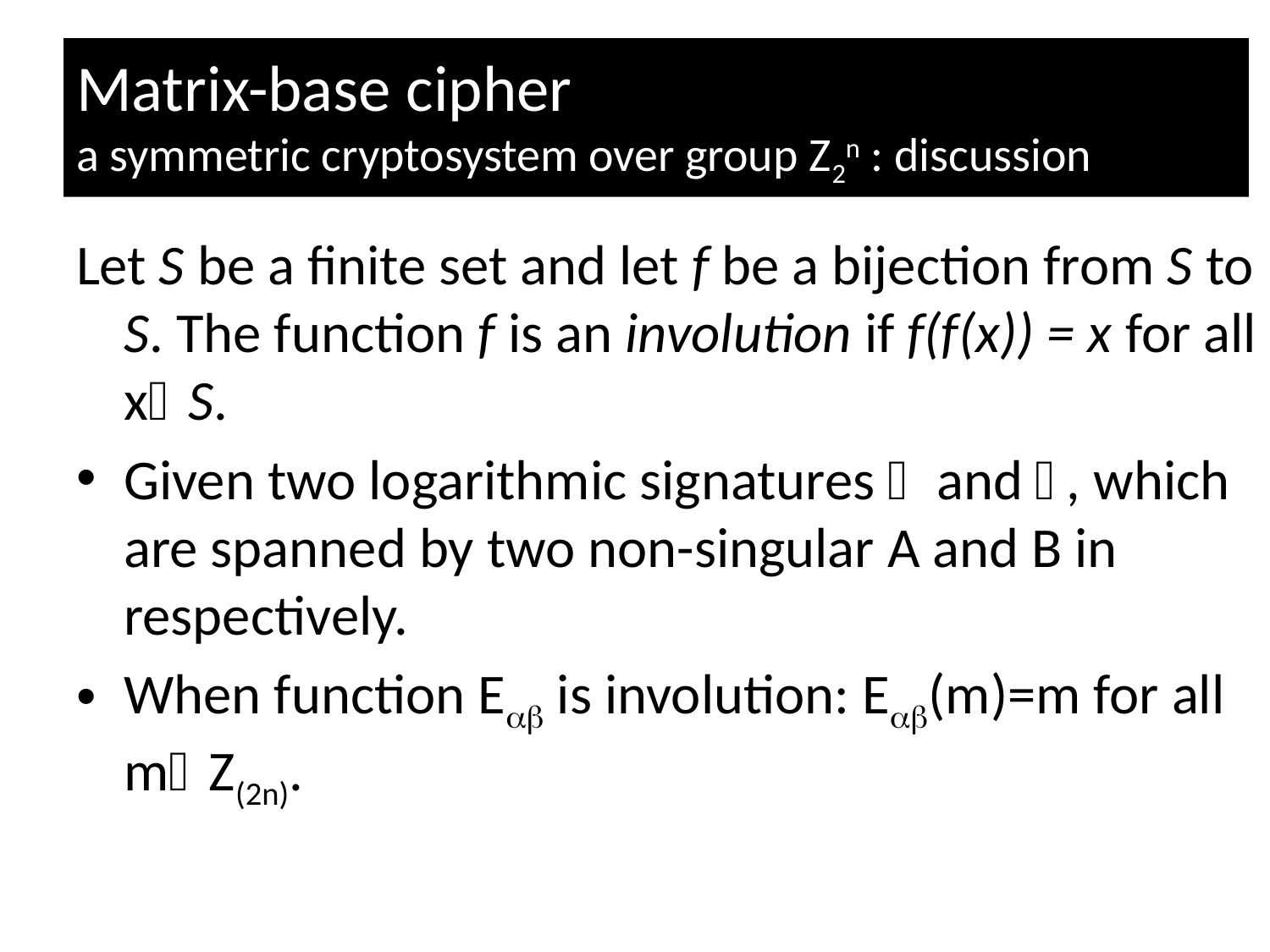

# Matrix-base cipher a symmetric cryptosystem over group Z2n : discussion
Let S be a finite set and let f be a bijection from S to S. The function f is an involution if f(f(x)) = x for all x∈S.
Given two logarithmic signatures α and β, which are spanned by two non-singular A and B in respectively.
When function Eαβ is involution: Eαβ(m)=m for all m∈Z(2n).